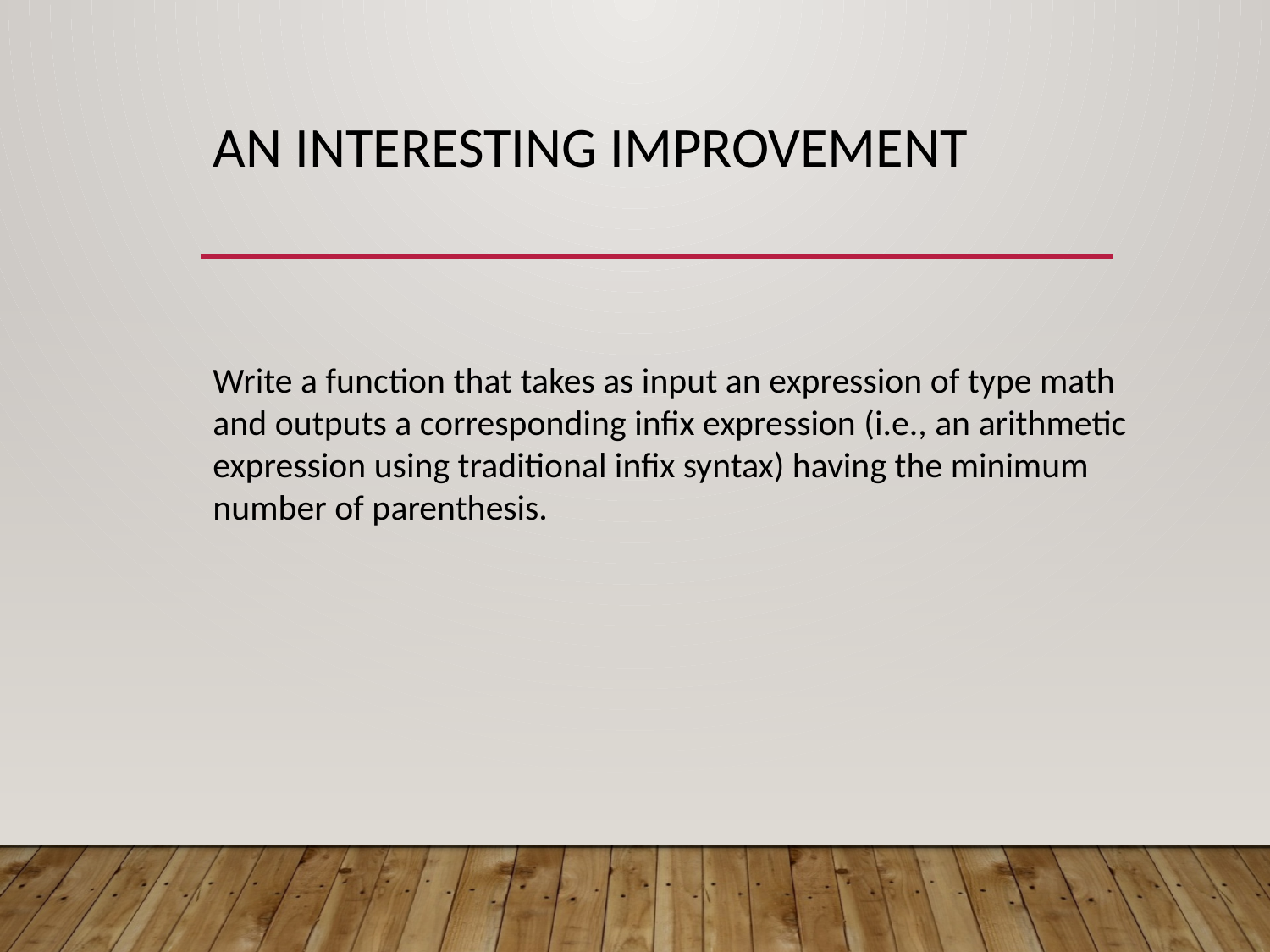

# An interesting improvement
Write a function that takes as input an expression of type math and outputs a corresponding infix expression (i.e., an arithmetic expression using traditional infix syntax) having the minimum number of parenthesis.